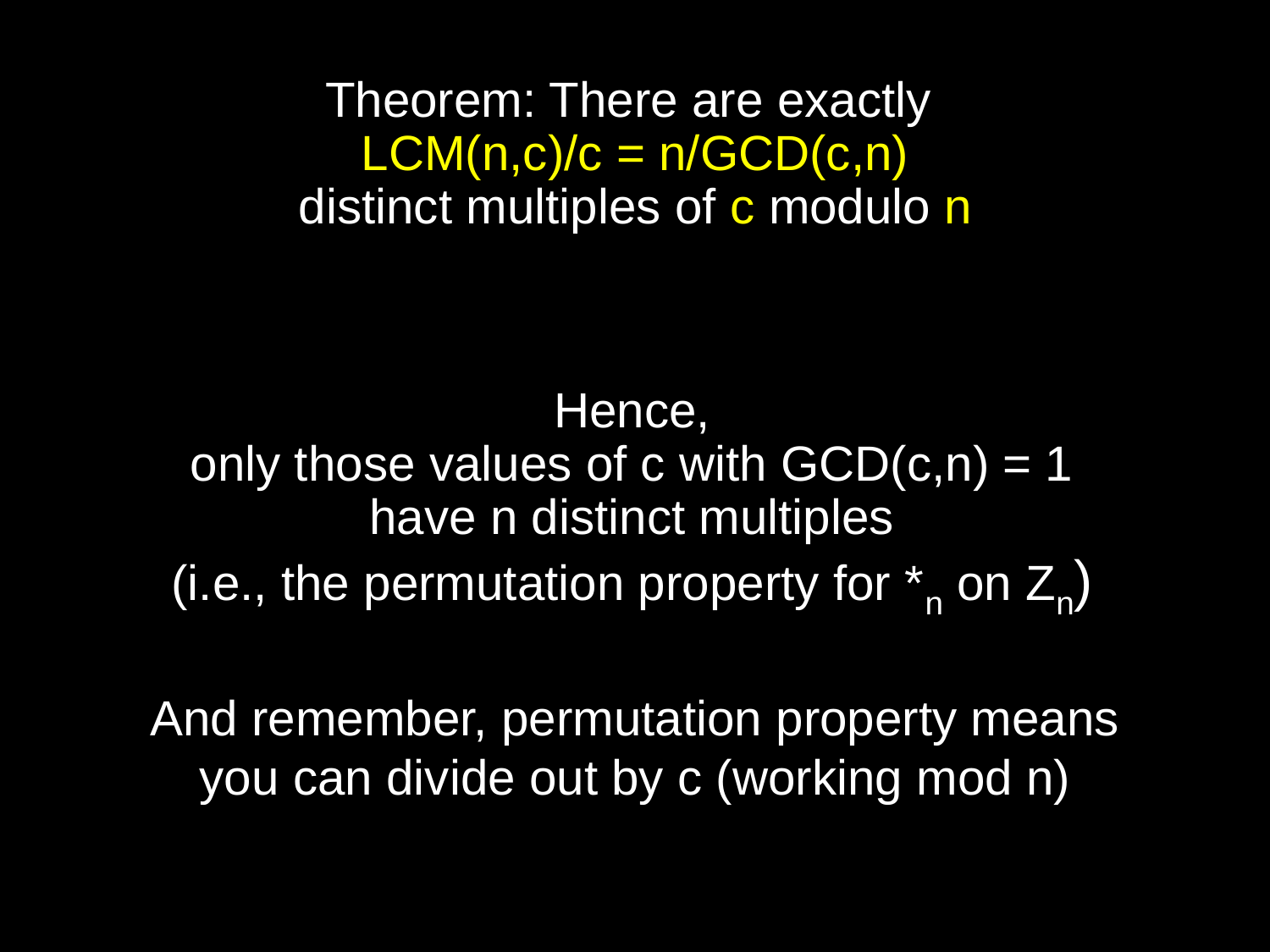

Theorem: There are exactly
LCM(n,c)/c = n/GCD(c,n)
distinct multiples of c modulo n
Hence,
only those values of c with GCD(c,n) = 1
have n distinct multiples
(i.e., the permutation property for *n on Zn)
And remember, permutation property means
you can divide out by c (working mod n)